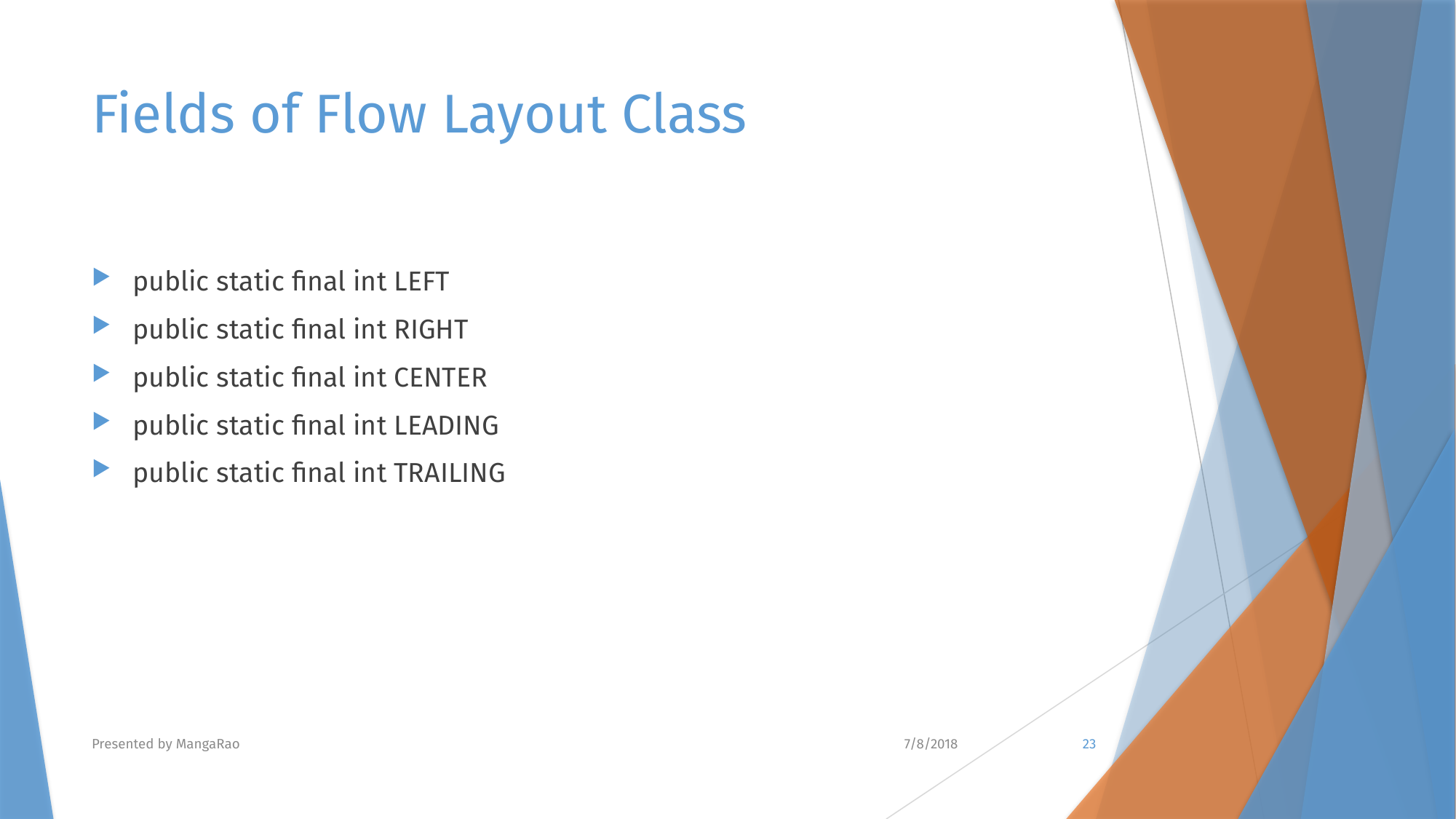

# Fields of Flow Layout Class
public static final int LEFT
public static final int RIGHT
public static final int CENTER
public static final int LEADING
public static final int TRAILING

Presented by MangaRao
7/8/2018
23